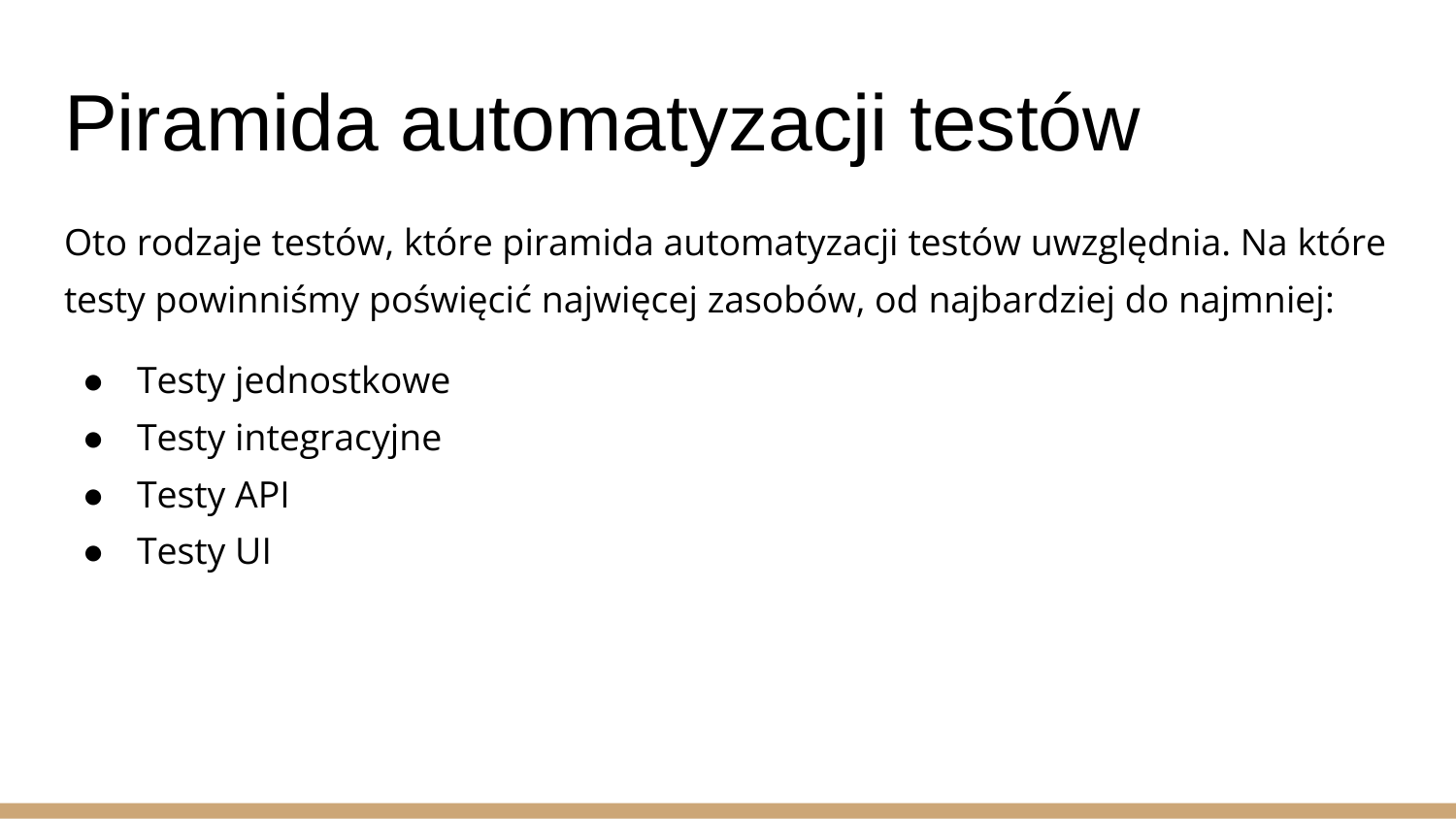

# Piramida automatyzacji testów
Oto rodzaje testów, które piramida automatyzacji testów uwzględnia. Na które testy powinniśmy poświęcić najwięcej zasobów, od najbardziej do najmniej:
Testy jednostkowe
Testy integracyjne
Testy API
Testy UI